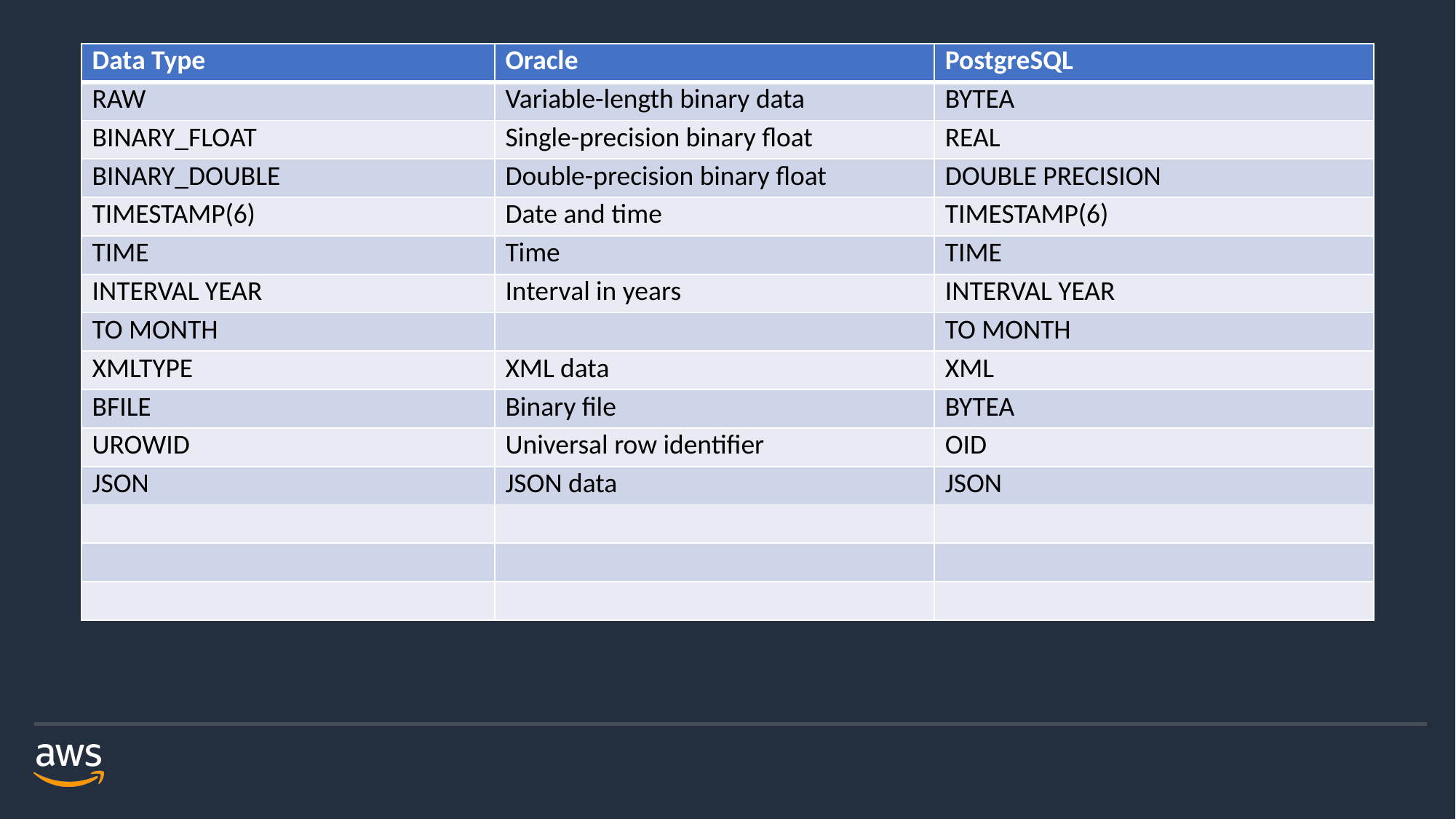

| Data Type | Oracle | PostgreSQL |
| --- | --- | --- |
| RAW | Variable-length binary data | BYTEA |
| BINARY\_FLOAT | Single-precision binary float | REAL |
| BINARY\_DOUBLE | Double-precision binary float | DOUBLE PRECISION |
| TIMESTAMP(6) | Date and time | TIMESTAMP(6) |
| TIME | Time | TIME |
| INTERVAL YEAR | Interval in years | INTERVAL YEAR |
| TO MONTH |  | TO MONTH |
| XMLTYPE | XML data | XML |
| BFILE | Binary file | BYTEA |
| UROWID | Universal row identifier | OID |
| JSON | JSON data | JSON |
|  |  |  |
|  |  |  |
|  |  |  |